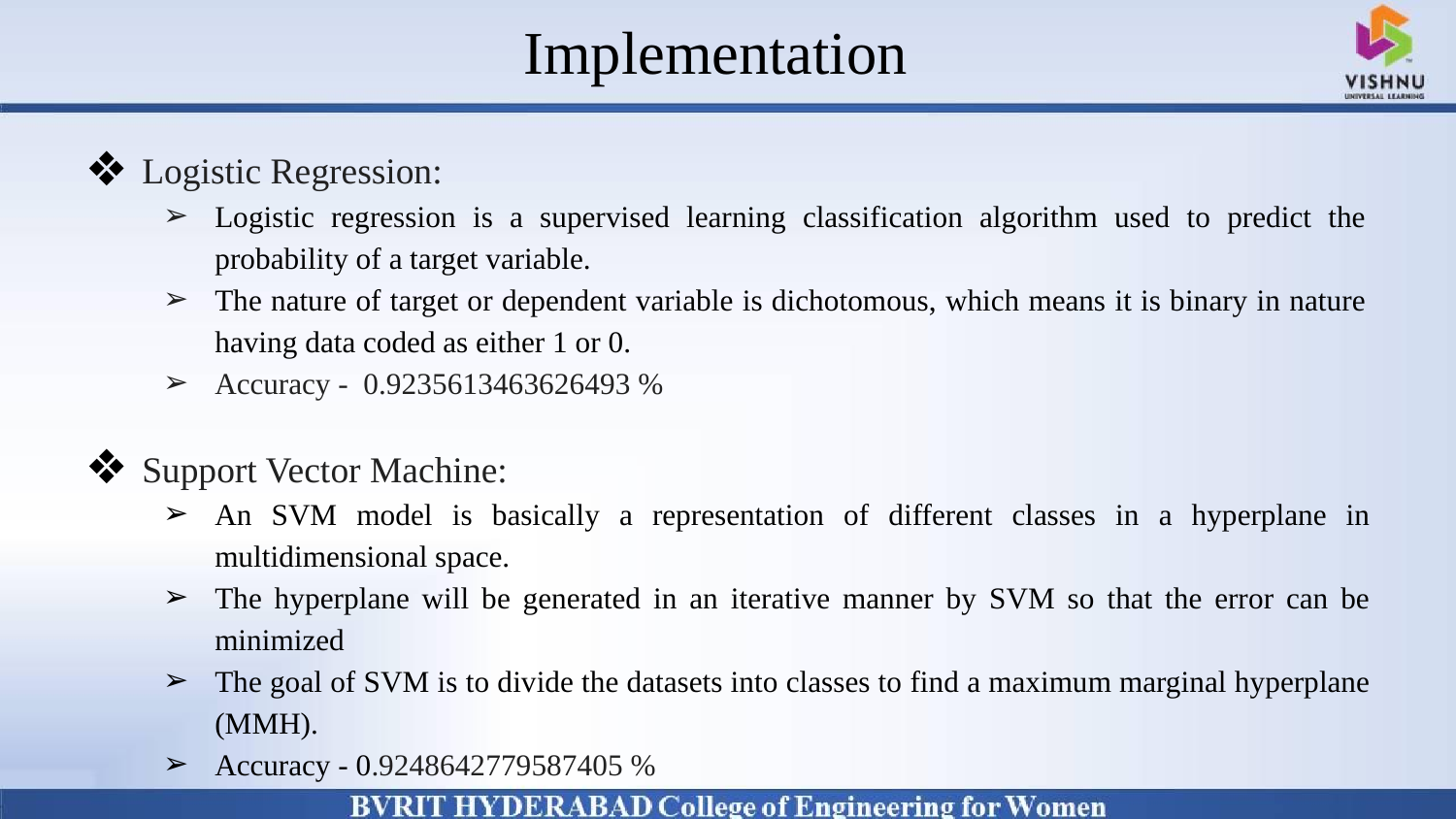

# Implementation

Why Should I Study this course?

Examples

BVRIT HYDERABAD College of Engineering for Women
Logistic Regression:
Logistic regression is a supervised learning classification algorithm used to predict the probability of a target variable.
The nature of target or dependent variable is dichotomous, which means it is binary in nature having data coded as either 1 or 0.
Accuracy -  0.9235613463626493 %

Support Vector Machine:
An SVM model is basically a representation of different classes in a hyperplane in multidimensional space.
The hyperplane will be generated in an iterative manner by SVM so that the error can be minimized
The goal of SVM is to divide the datasets into classes to find a maximum marginal hyperplane (MMH).
Accuracy - 0.9248642779587405 %